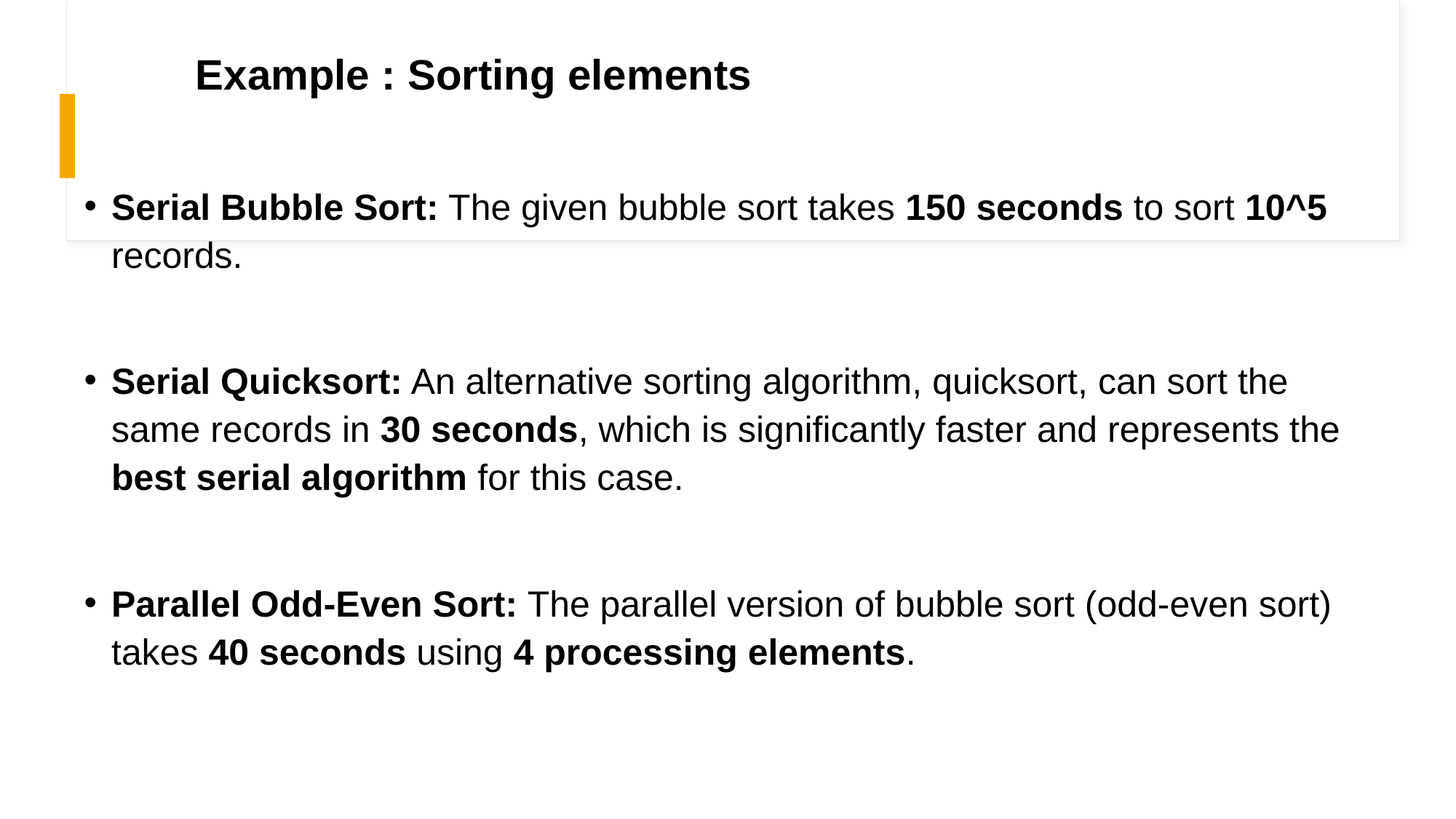

# Example : Sorting elements
Serial Bubble Sort: The given bubble sort takes 150 seconds to sort 10^5 records.

Serial Quicksort: An alternative sorting algorithm, quicksort, can sort the same records in 30 seconds, which is significantly faster and represents the best serial algorithm for this case.

Parallel Odd-Even Sort: The parallel version of bubble sort (odd-even sort) takes 40 seconds using 4 processing elements.